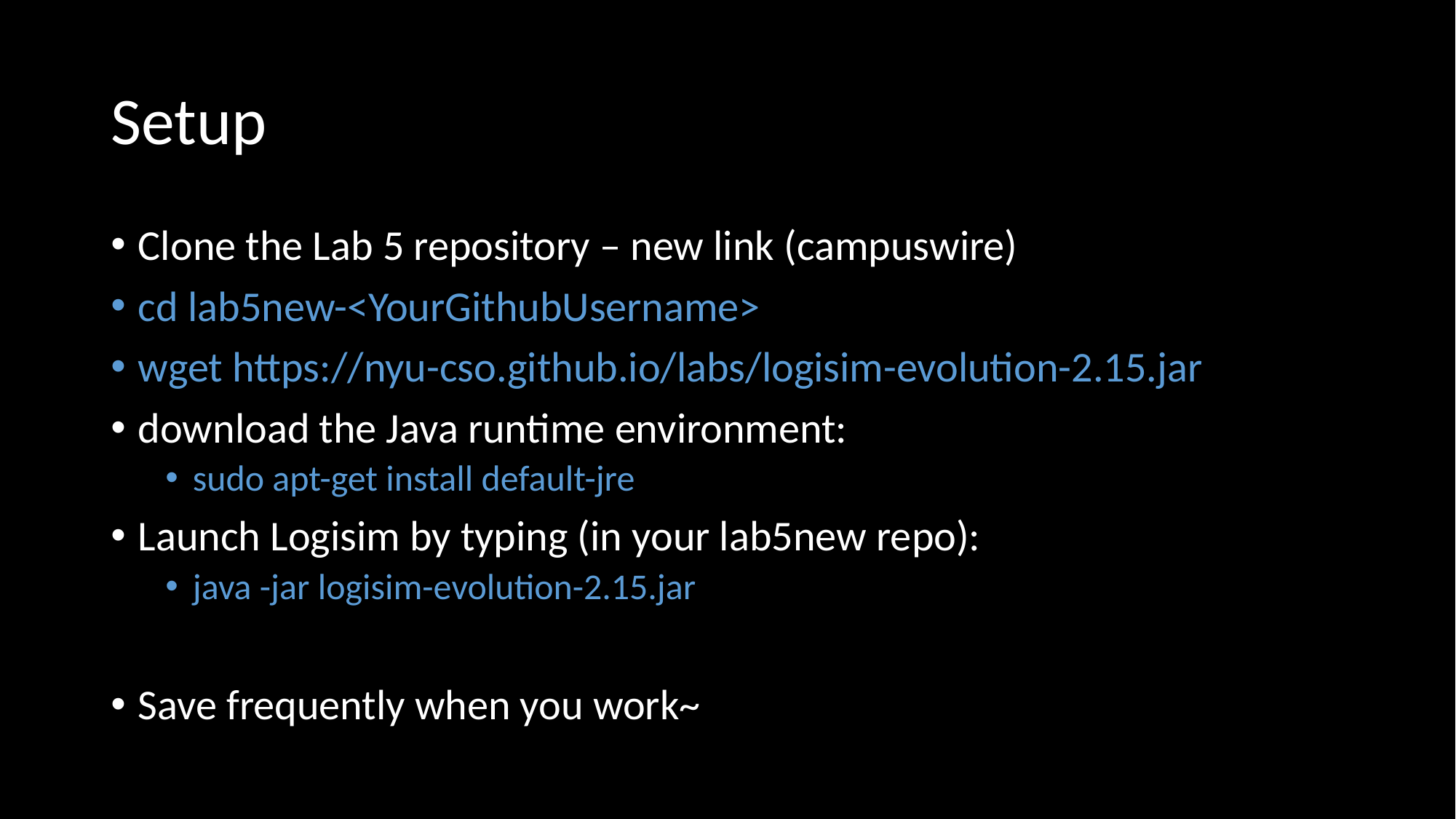

# Setup
Clone the Lab 5 repository – new link (campuswire)
cd lab5new-<YourGithubUsername>
wget https://nyu-cso.github.io/labs/logisim-evolution-2.15.jar
download the Java runtime environment:
sudo apt-get install default-jre
Launch Logisim by typing (in your lab5new repo):
java -jar logisim-evolution-2.15.jar

Save frequently when you work~